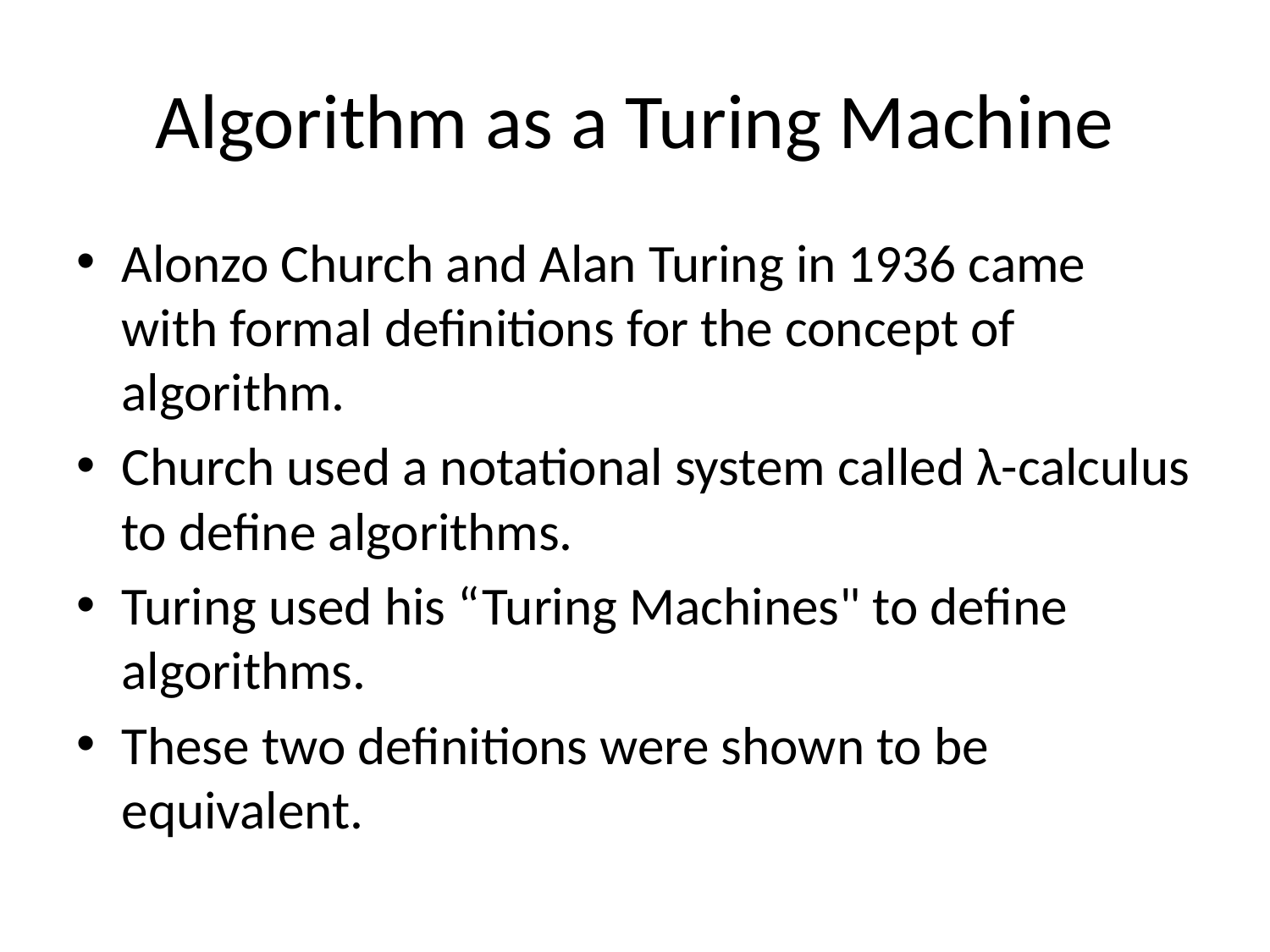

# Algorithm as a Turing Machine
Alonzo Church and Alan Turing in 1936 came with formal definitions for the concept of algorithm.
Church used a notational system called λ-calculus to define algorithms.
Turing used his “Turing Machines" to define algorithms.
These two definitions were shown to be equivalent.